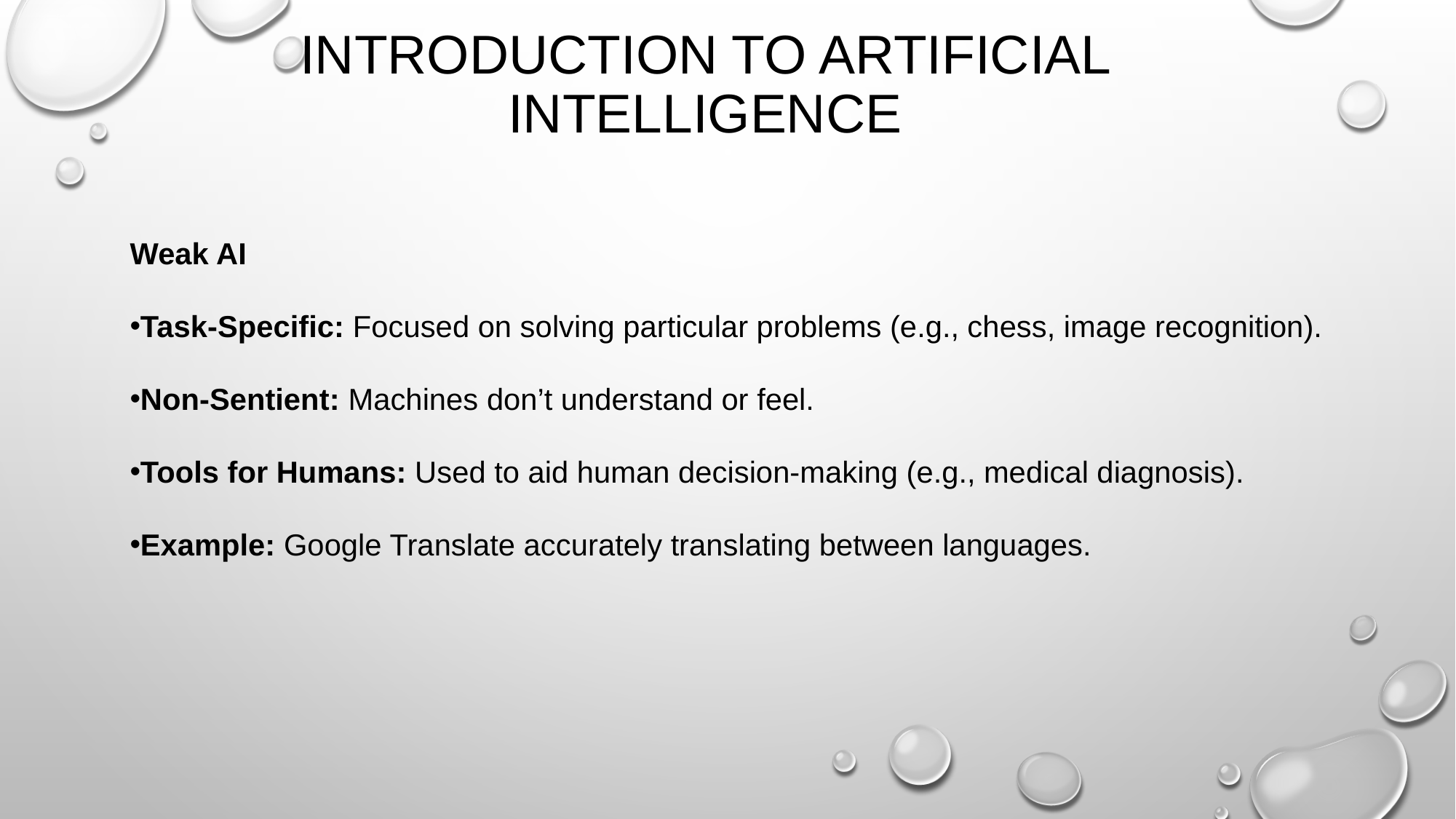

# Introduction to artificial intelligence
Weak AI
Task-Specific: Focused on solving particular problems (e.g., chess, image recognition).
Non-Sentient: Machines don’t understand or feel.
Tools for Humans: Used to aid human decision-making (e.g., medical diagnosis).
Example: Google Translate accurately translating between languages.